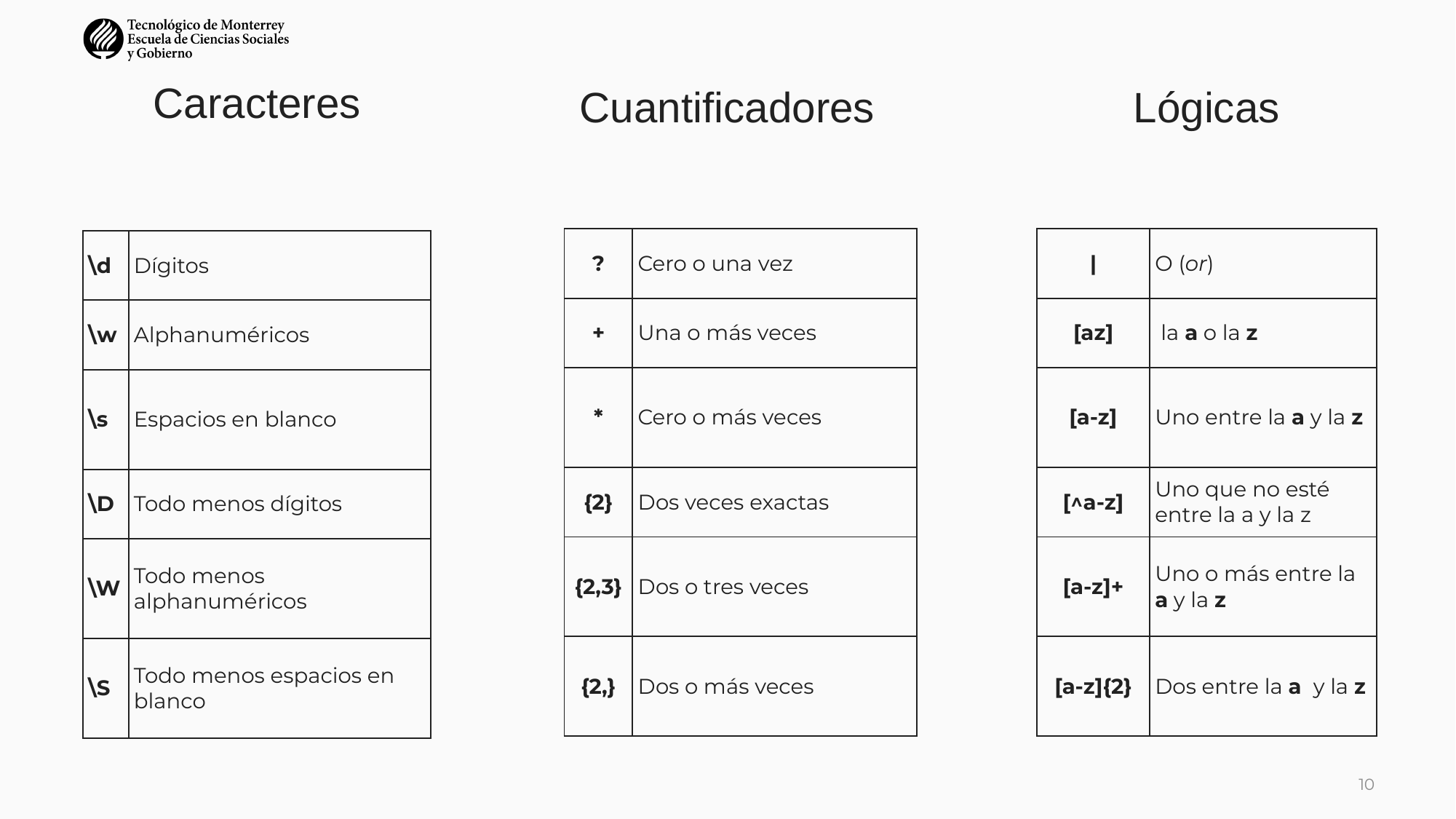

# Caracteres
Cuantificadores
Lógicas
| ? | Cero o una vez |
| --- | --- |
| + | Una o más veces |
| \* | Cero o más veces |
| {2} | Dos veces exactas |
| {2,3} | Dos o tres veces |
| {2,} | Dos o más veces |
| | | O (or) |
| --- | --- |
| [az] | la a o la z |
| [a-z] | Uno entre la a y la z |
| [^a-z] | Uno que no esté entre la a y la z |
| [a-z]+ | Uno o más entre la a y la z |
| [a-z]{2} | Dos entre la a y la z |
| \d | Dígitos |
| --- | --- |
| \w | Alphanuméricos |
| \s | Espacios en blanco |
| \D | Todo menos dígitos |
| \W | Todo menos alphanuméricos |
| \S | Todo menos espacios en blanco |
10